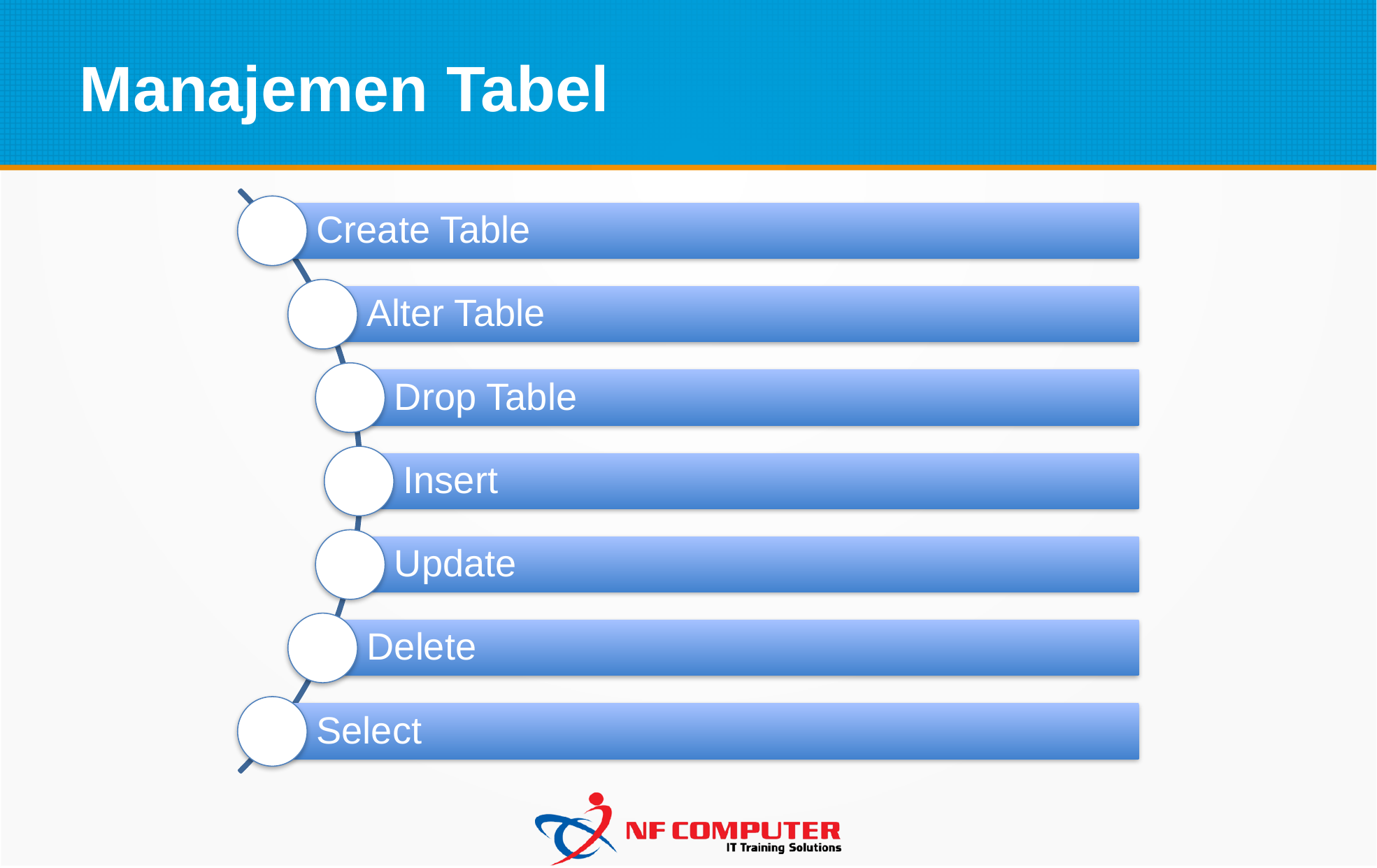

Manajemen Tabel
Create Table
Alter Table
Drop Table
Insert
Update
Delete
Select